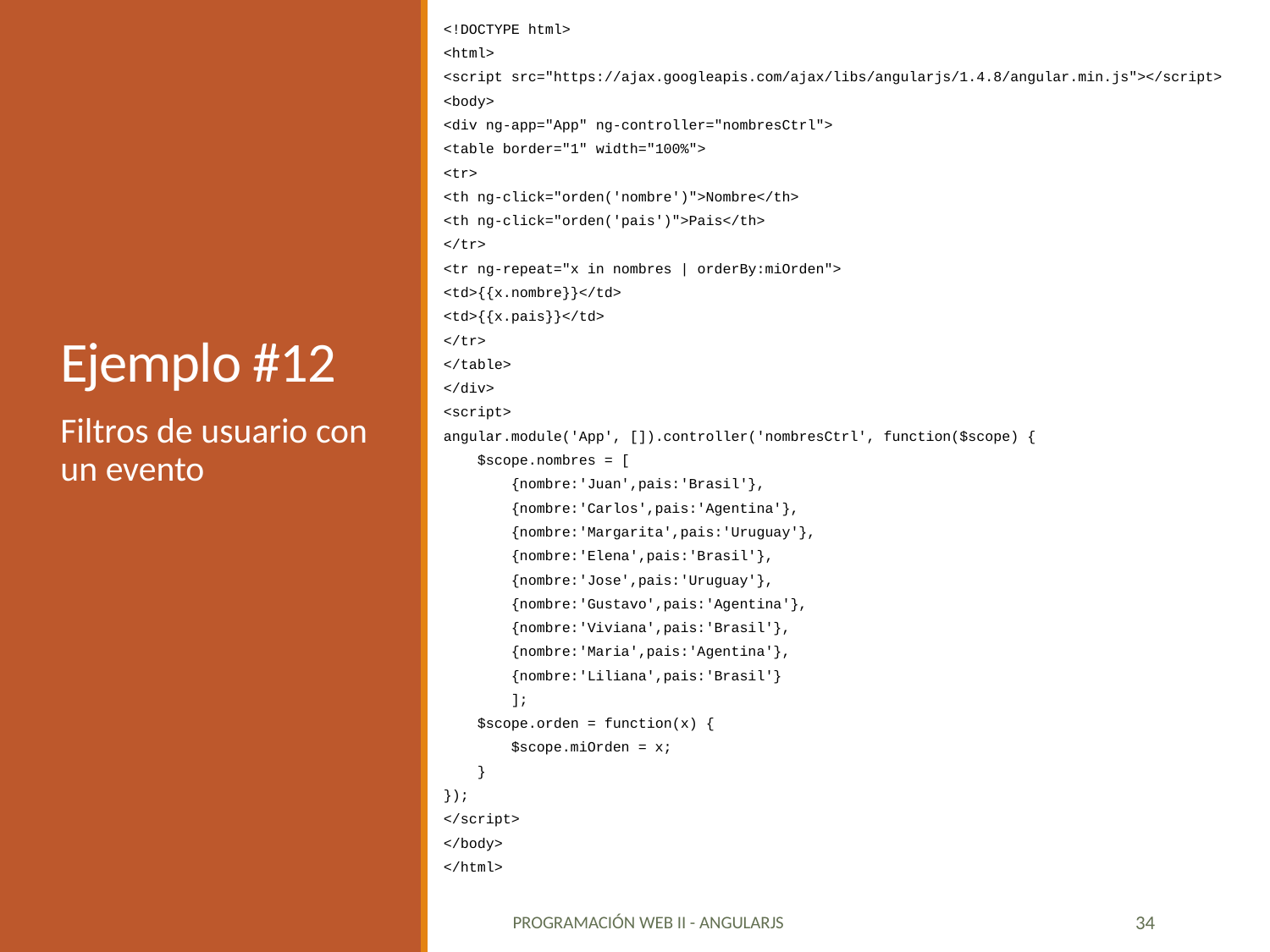

<!DOCTYPE html>
<html>
<script src="https://ajax.googleapis.com/ajax/libs/angularjs/1.4.8/angular.min.js"></script>
<body>
<div ng-app="App" ng-controller="nombresCtrl">
<table border="1" width="100%">
<tr>
<th ng-click="orden('nombre')">Nombre</th>
<th ng-click="orden('pais')">Pais</th>
</tr>
<tr ng-repeat="x in nombres | orderBy:miOrden">
<td>{{x.nombre}}</td>
<td>{{x.pais}}</td>
</tr>
</table>
</div>
<script>
angular.module('App', []).controller('nombresCtrl', function($scope) {
    $scope.nombres = [
        {nombre:'Juan',pais:'Brasil'},
        {nombre:'Carlos',pais:'Agentina'},
        {nombre:'Margarita',pais:'Uruguay'},
        {nombre:'Elena',pais:'Brasil'},
        {nombre:'Jose',pais:'Uruguay'},
        {nombre:'Gustavo',pais:'Agentina'},
        {nombre:'Viviana',pais:'Brasil'},
        {nombre:'Maria',pais:'Agentina'},
        {nombre:'Liliana',pais:'Brasil'}
        ];
    $scope.orden = function(x) {
        $scope.miOrden = x;
    }
});
</script>
</body>
</html>
# Ejemplo #12
Filtros de usuario con un evento
Programación Web II - angularjs
34